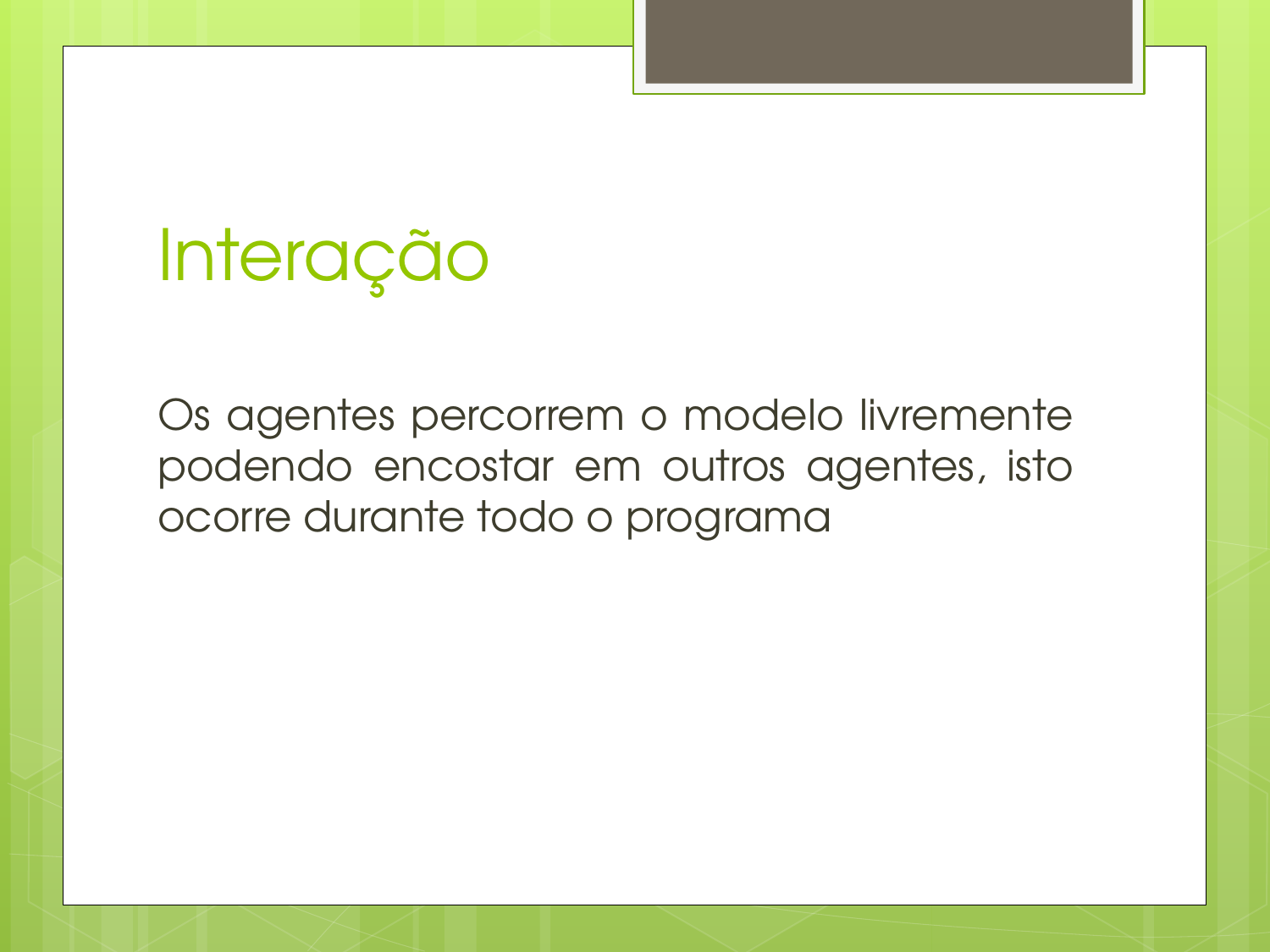

# Interação

Os agentes percorrem o modelo livremente podendo encostar em outros agentes, isto ocorre durante todo o programa